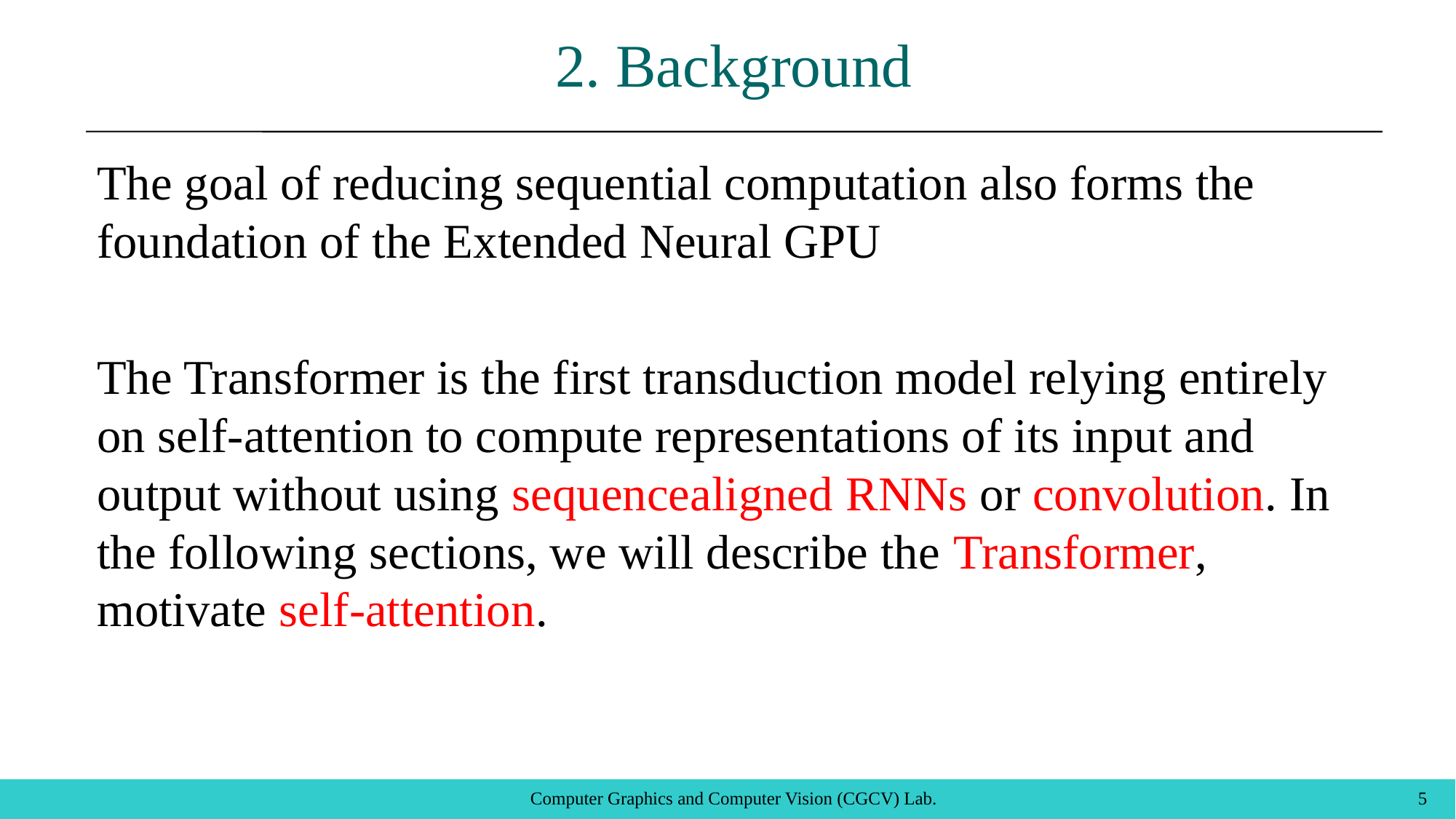

# 2. Background
The goal of reducing sequential computation also forms the foundation of the Extended Neural GPU

The Transformer is the first transduction model relying entirely on self-attention to compute representations of its input and output without using sequencealigned RNNs or convolution. In the following sections, we will describe the Transformer, motivate self-attention.
Computer Graphics and Computer Vision (CGCV) Lab.
5